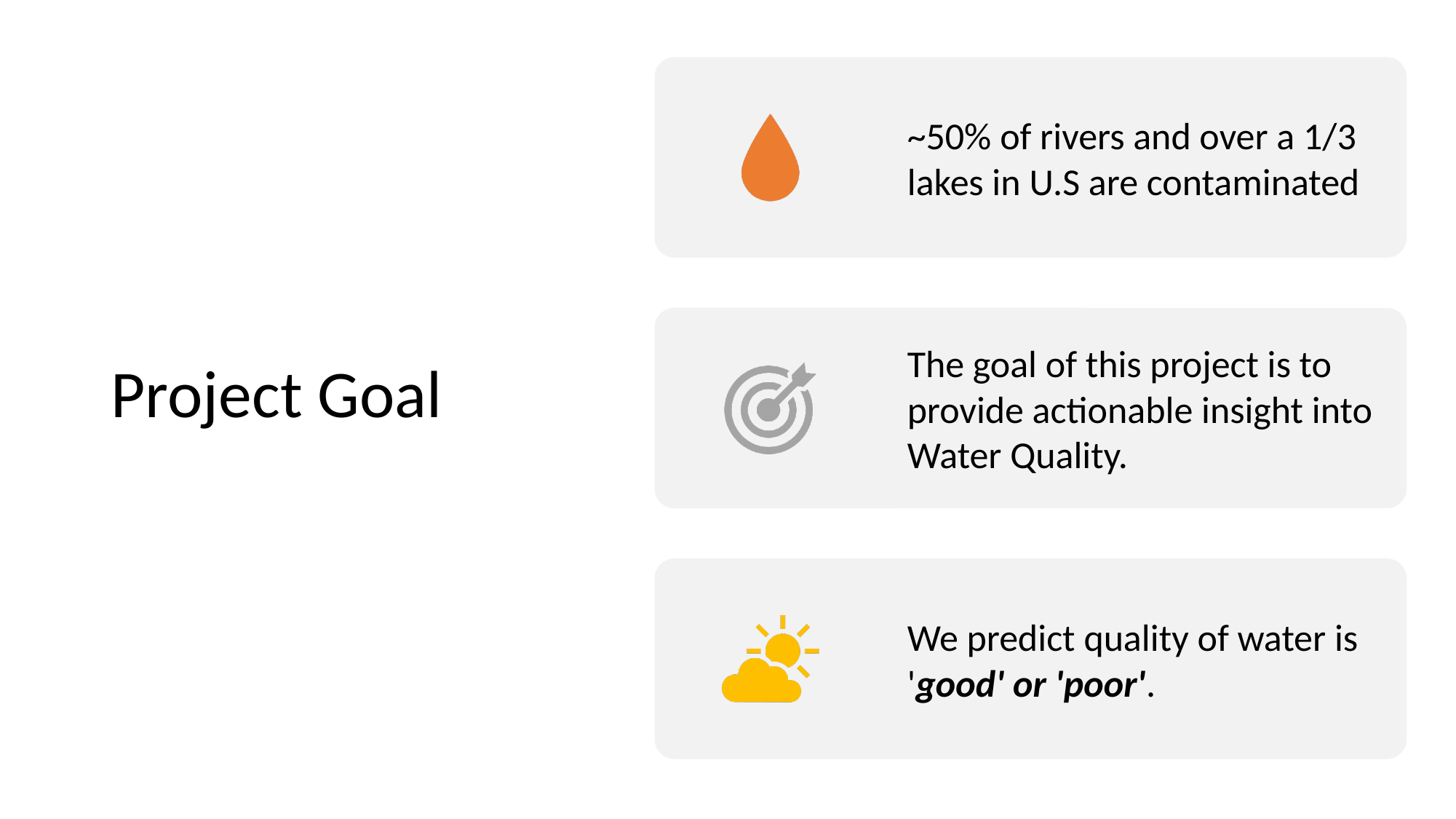

~50% of rivers and over a 1/3 lakes in U.S are contaminated
​The goal of this project is to provide actionable insight into Water Quality.
We predict quality of water is 'good' or 'poor'.
# Project Goal